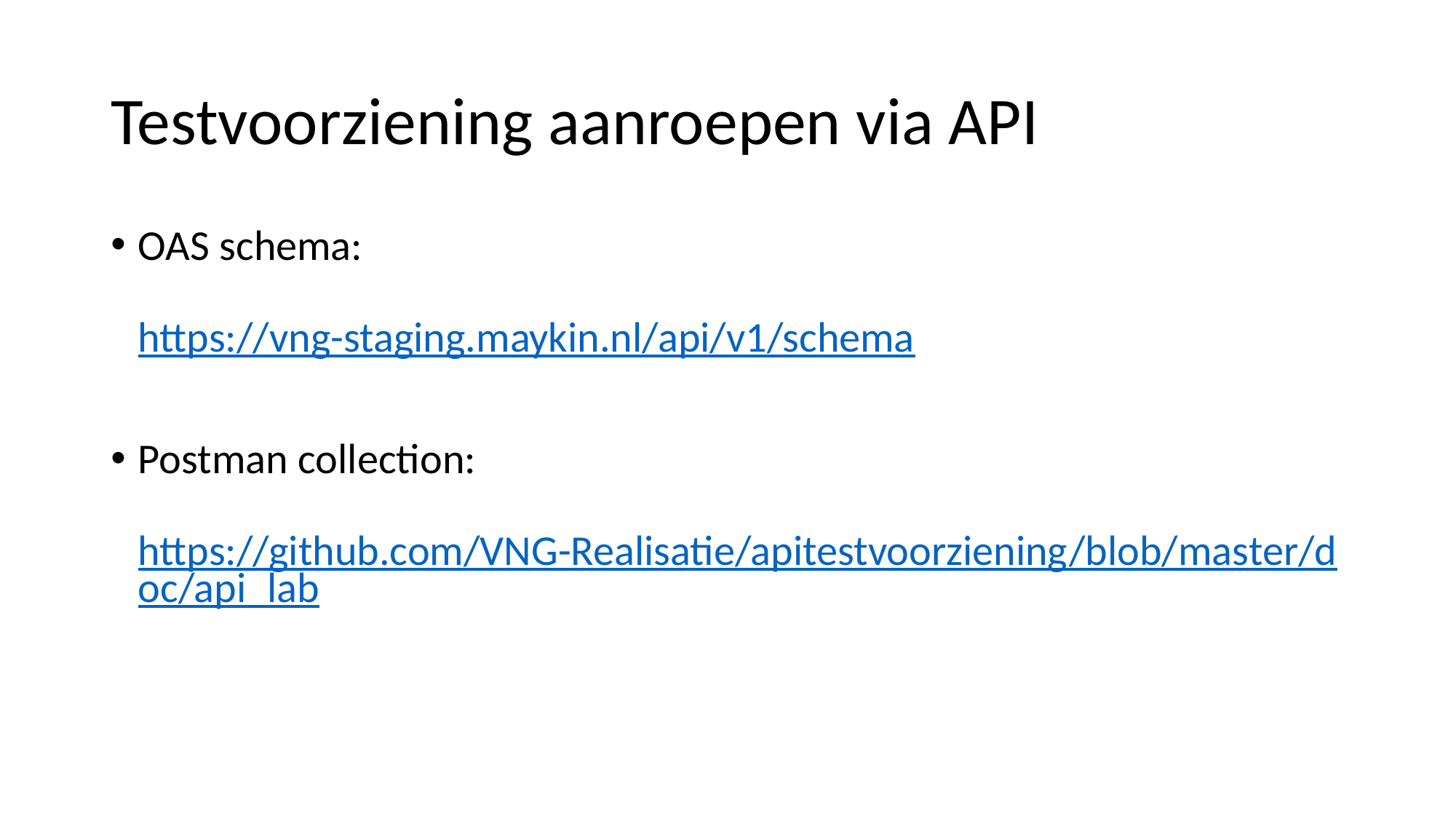

# Testvoorziening aanroepen via API
OAS schema:
https://vng-staging.maykin.nl/api/v1/schema

Postman collection:
https://github.com/VNG-Realisatie/apitestvoorziening/blob/master/doc/api_lab